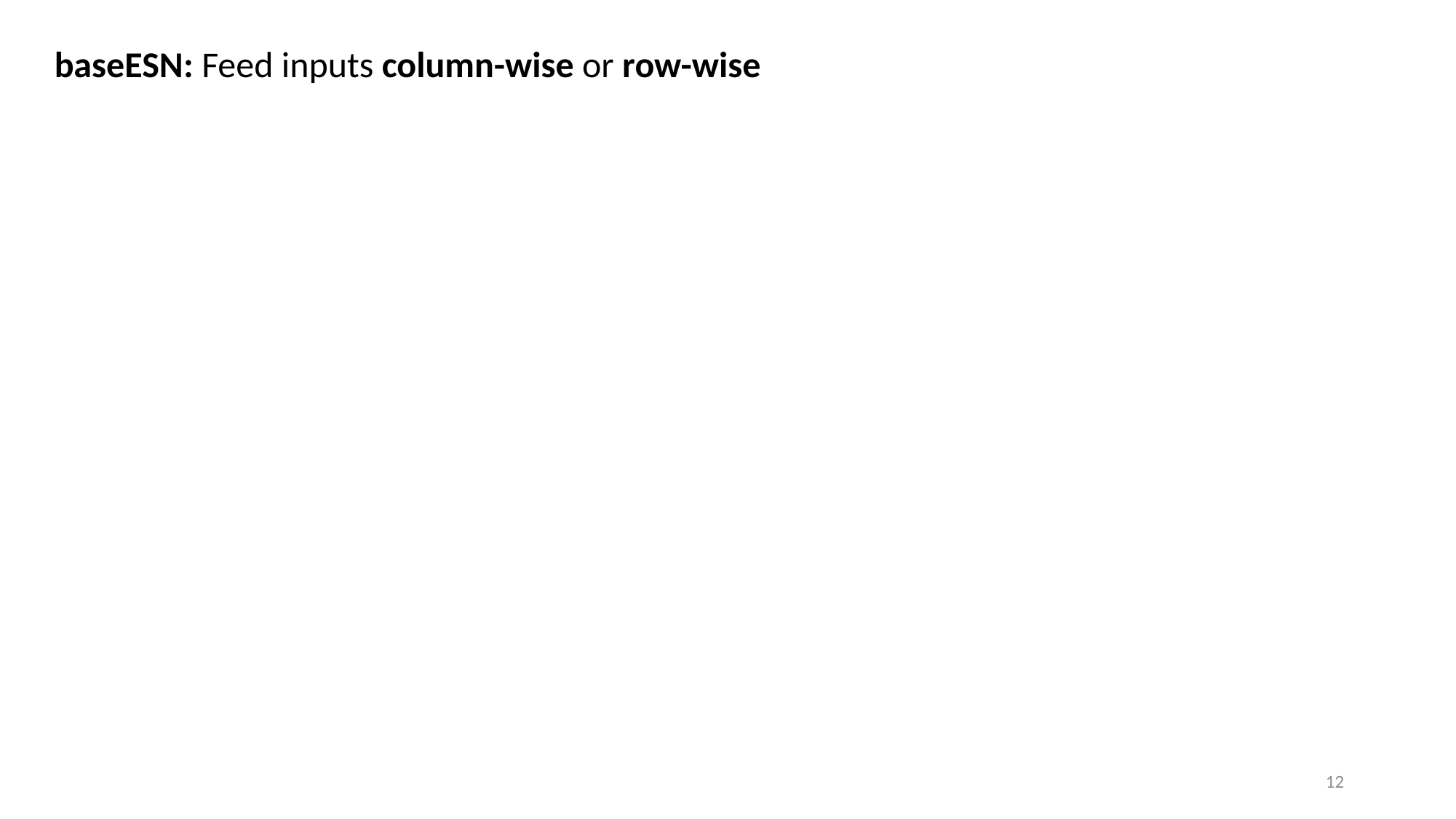

baseESN: Feed inputs column-wise or row-wise
12